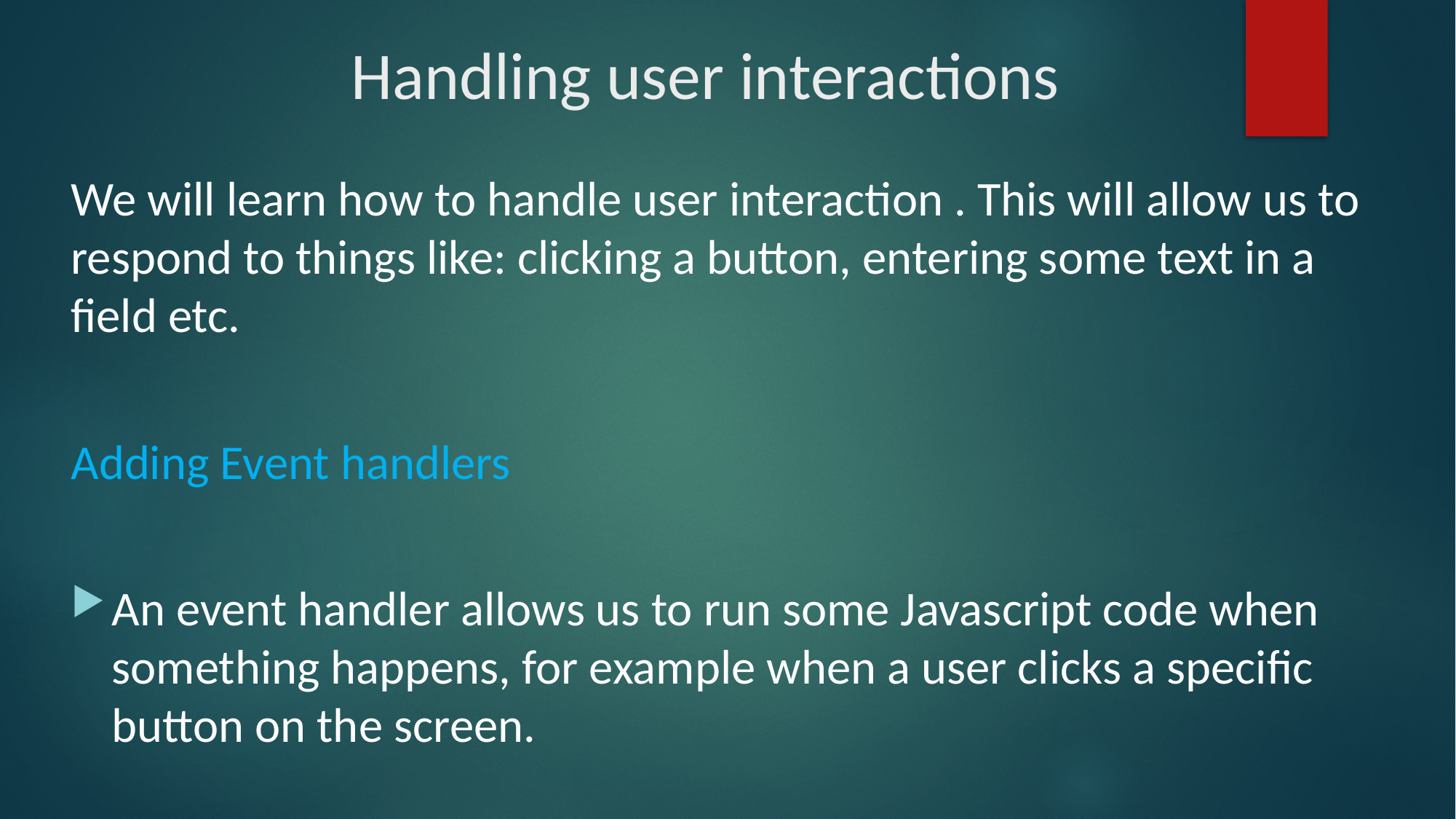

# Handling user interactions
We will learn how to handle user interaction . This will allow us to respond to things like: clicking a button, entering some text in a field etc.

Adding Event handlers

An event handler allows us to run some Javascript code when something happens, for example when a user clicks a specific button on the screen.